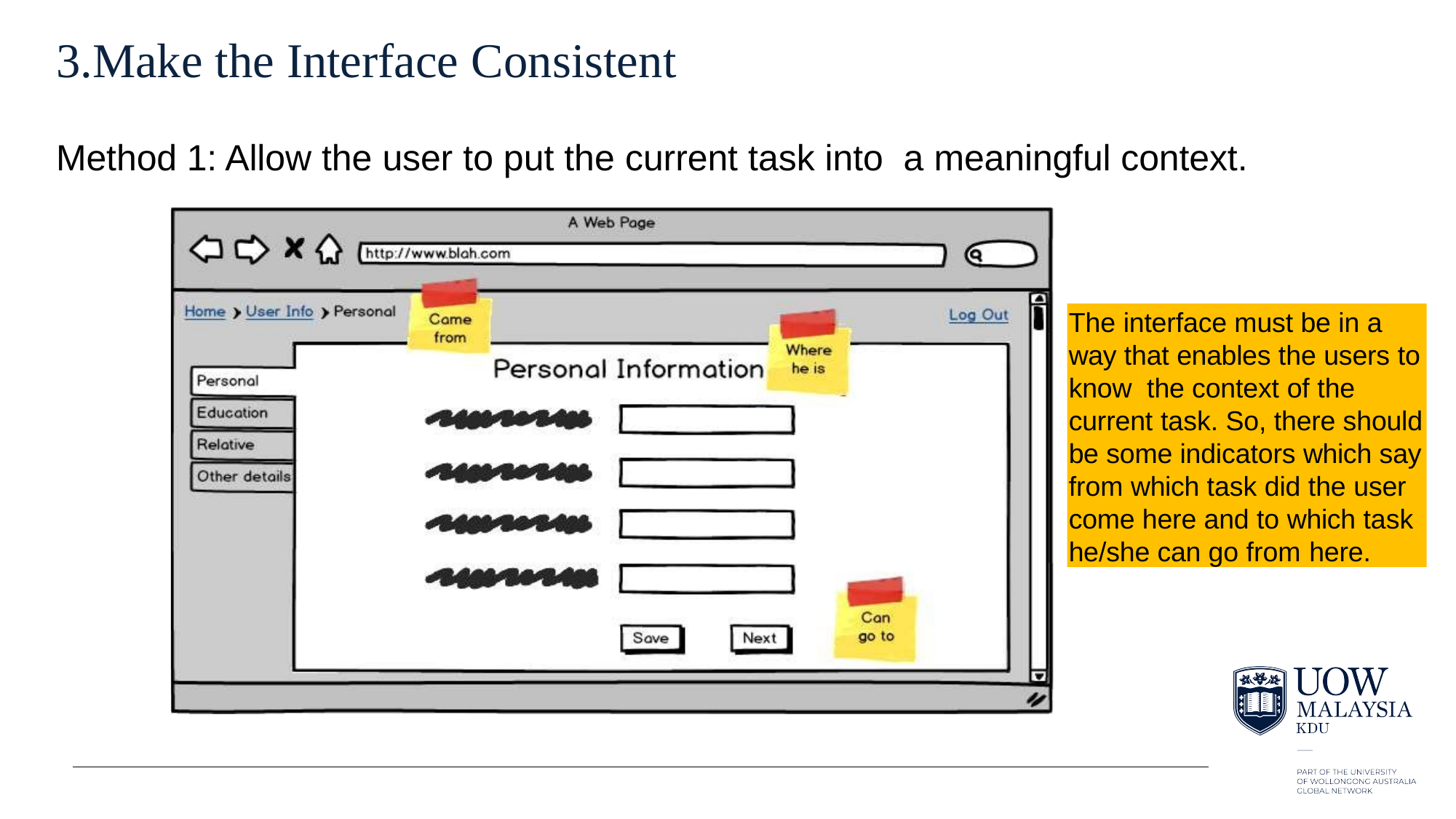

# 3.Make the Interface Consistent
Method 1: Allow the user to put the current task into  a meaningful context.

The interface must be in a way that enables the users to know  the context of the current task. So, there should be some indicators which say from which task did the user come here and to which task he/she can go from here.